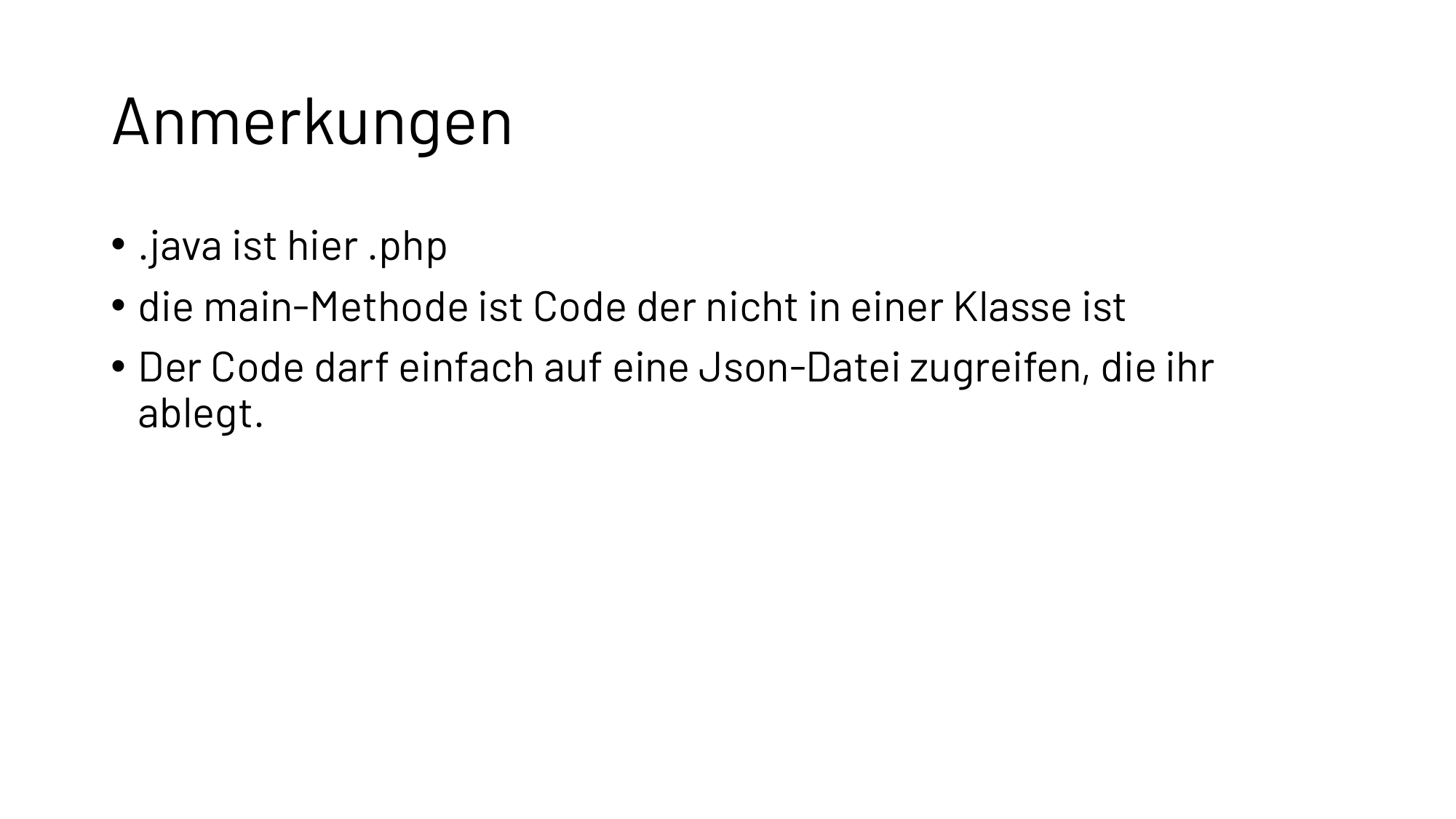

# Anmerkungen
.java ist hier .php
die main-Methode ist Code der nicht in einer Klasse ist
Der Code darf einfach auf eine Json-Datei zugreifen, die ihr ablegt.